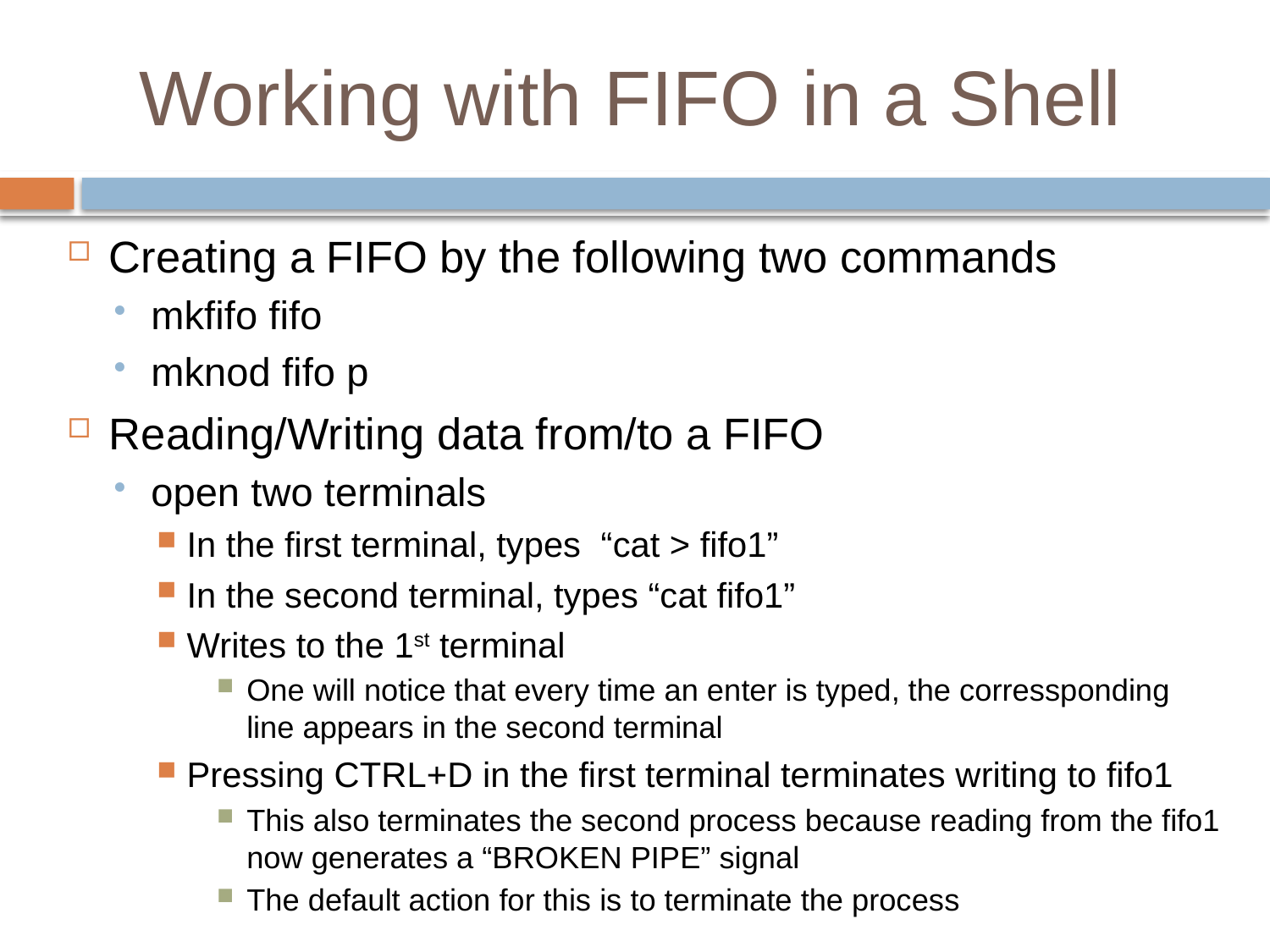

# Working with FIFO in a Shell
Creating a FIFO by the following two commands
mkfifo fifo
mknod fifo p
Reading/Writing data from/to a FIFO
open two terminals
In the first terminal, types  “cat > fifo1”
In the second terminal, types “cat fifo1”
Writes to the 1st terminal
One will notice that every time an enter is typed, the corressponding line appears in the second terminal
Pressing CTRL+D in the first terminal terminates writing to fifo1
This also terminates the second process because reading from the fifo1 now generates a “BROKEN PIPE” signal
The default action for this is to terminate the process